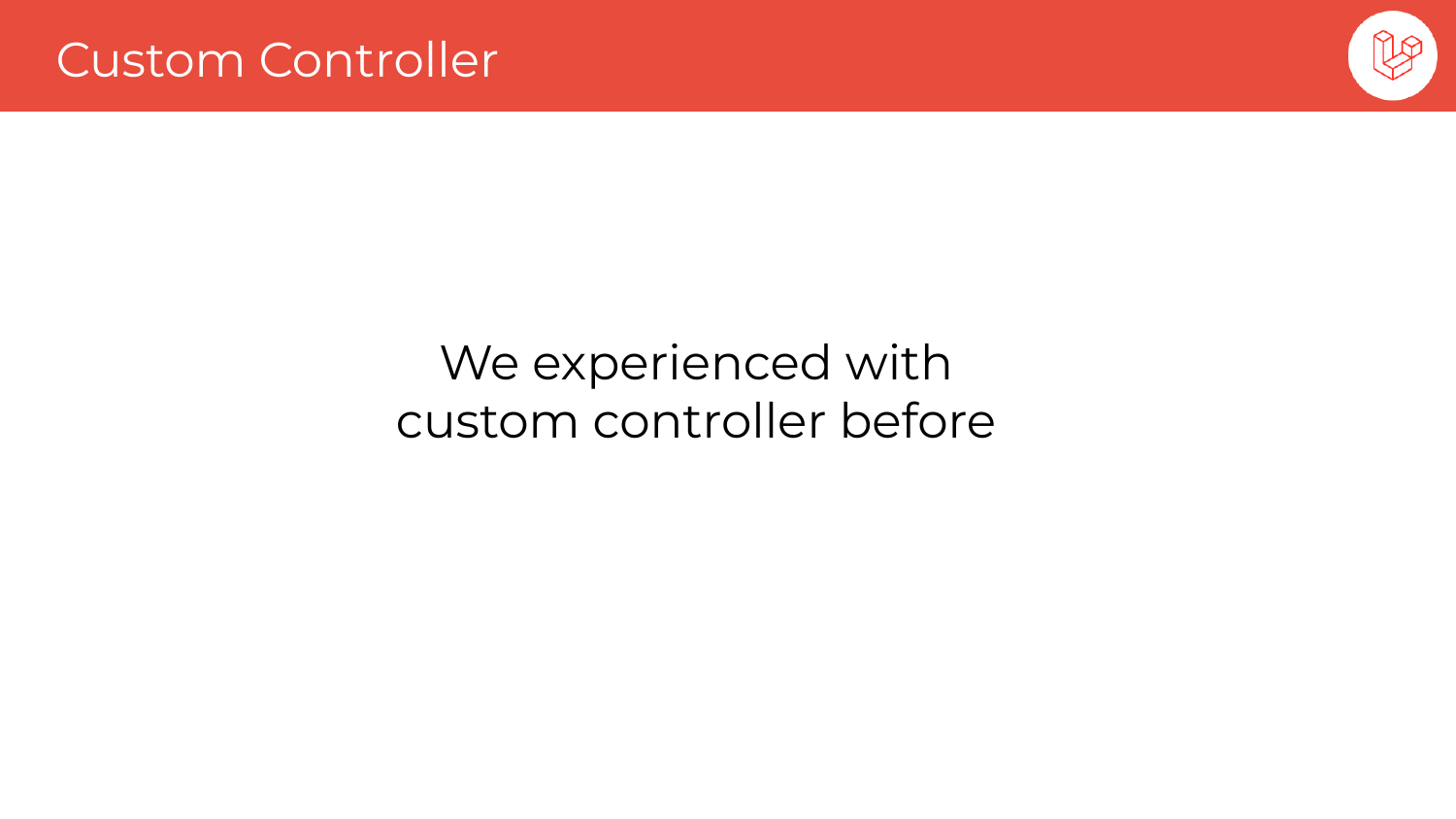

Custom Controller
We experienced with
 custom controller before